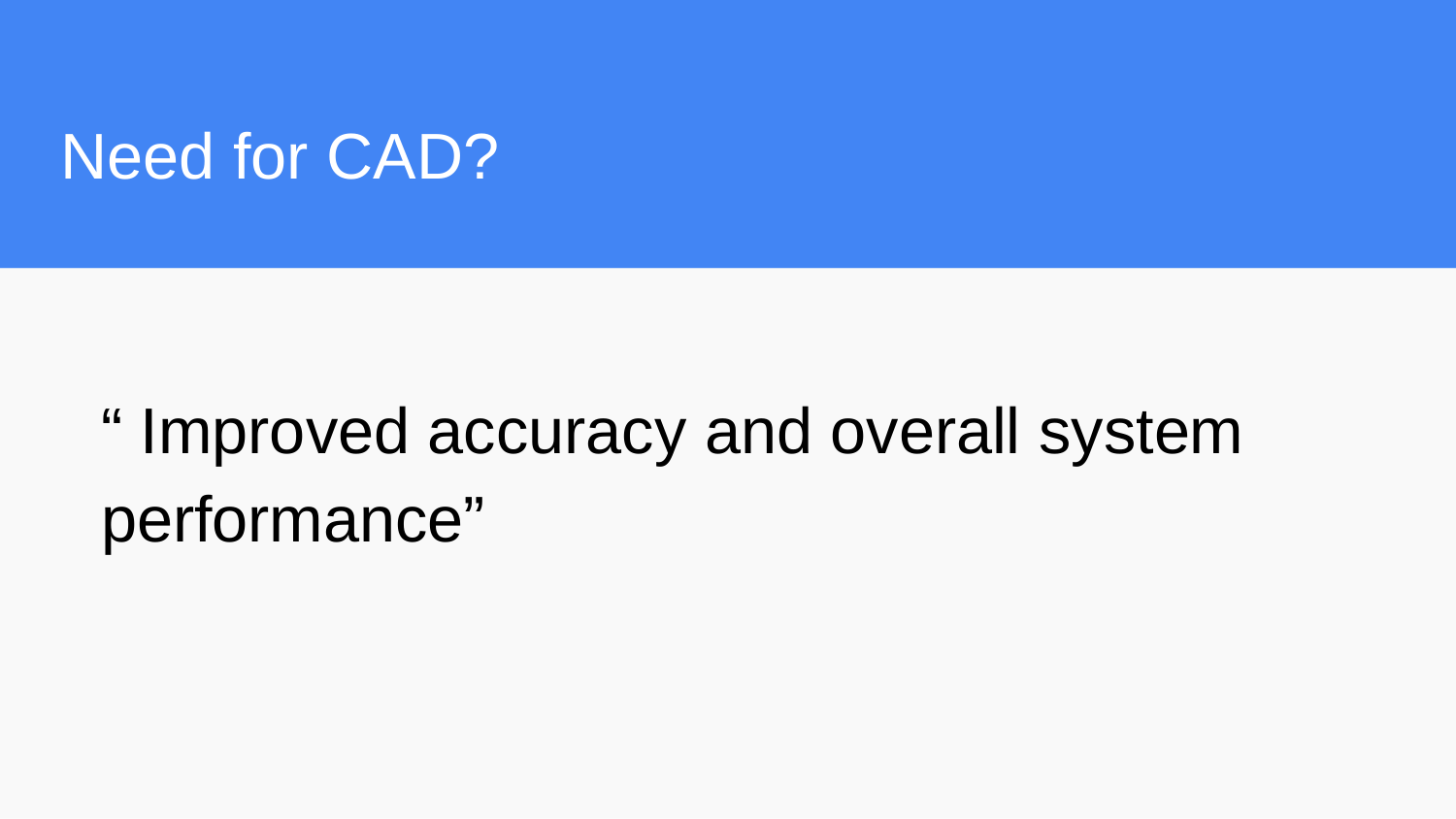

# Need for CAD?

“ Improved accuracy and overall system performance”